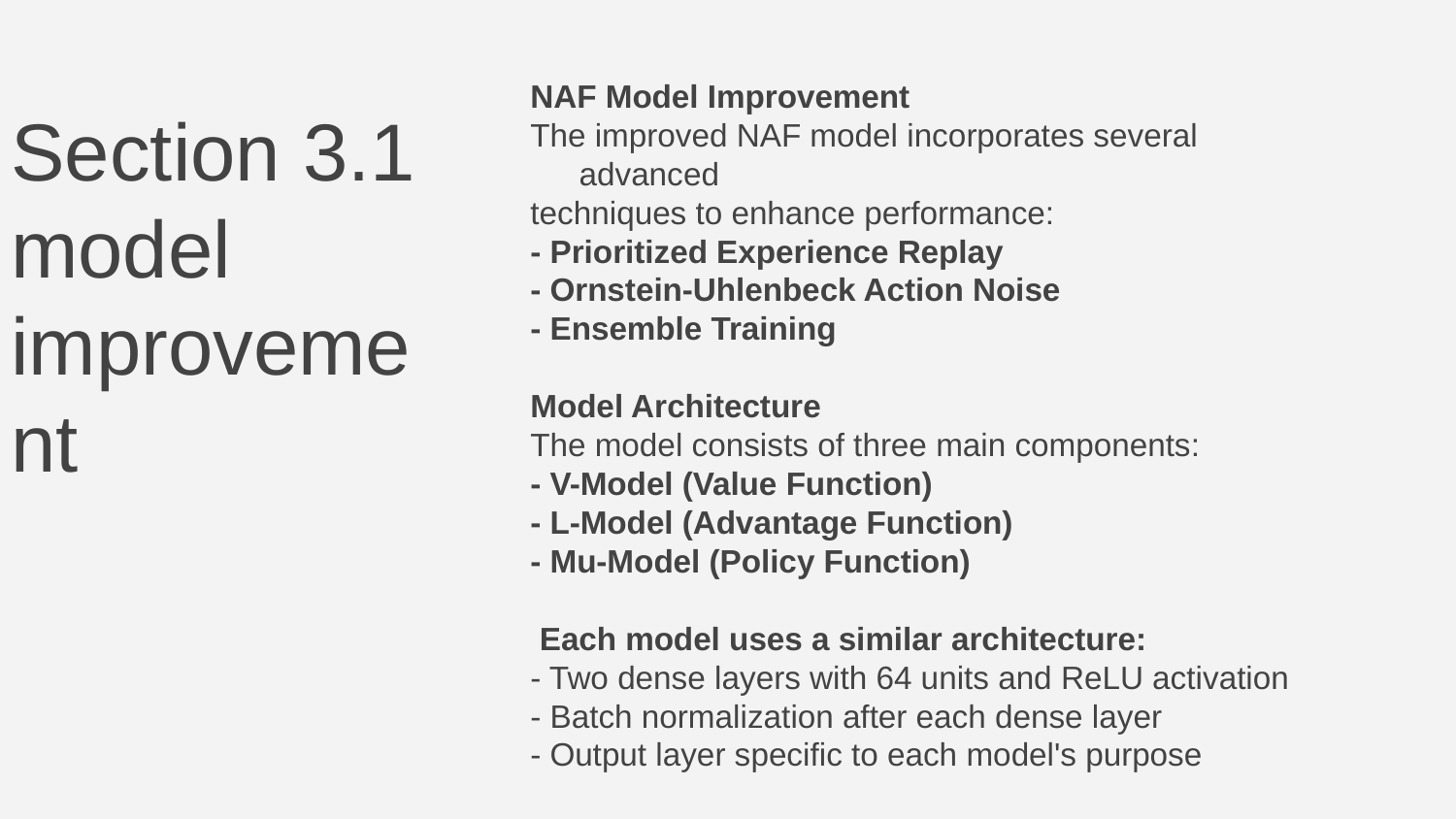

NAF Model Improvement
The improved NAF model incorporates several advanced
techniques to enhance performance:
- Prioritized Experience Replay
- Ornstein-Uhlenbeck Action Noise
- Ensemble Training

Model Architecture
The model consists of three main components:
- V-Model (Value Function)
- L-Model (Advantage Function)
- Mu-Model (Policy Function)

 Each model uses a similar architecture:
- Two dense layers with 64 units and ReLU activation
- Batch normalization after each dense layer
- Output layer specific to each model's purpose

# Section 3.1 model improvement